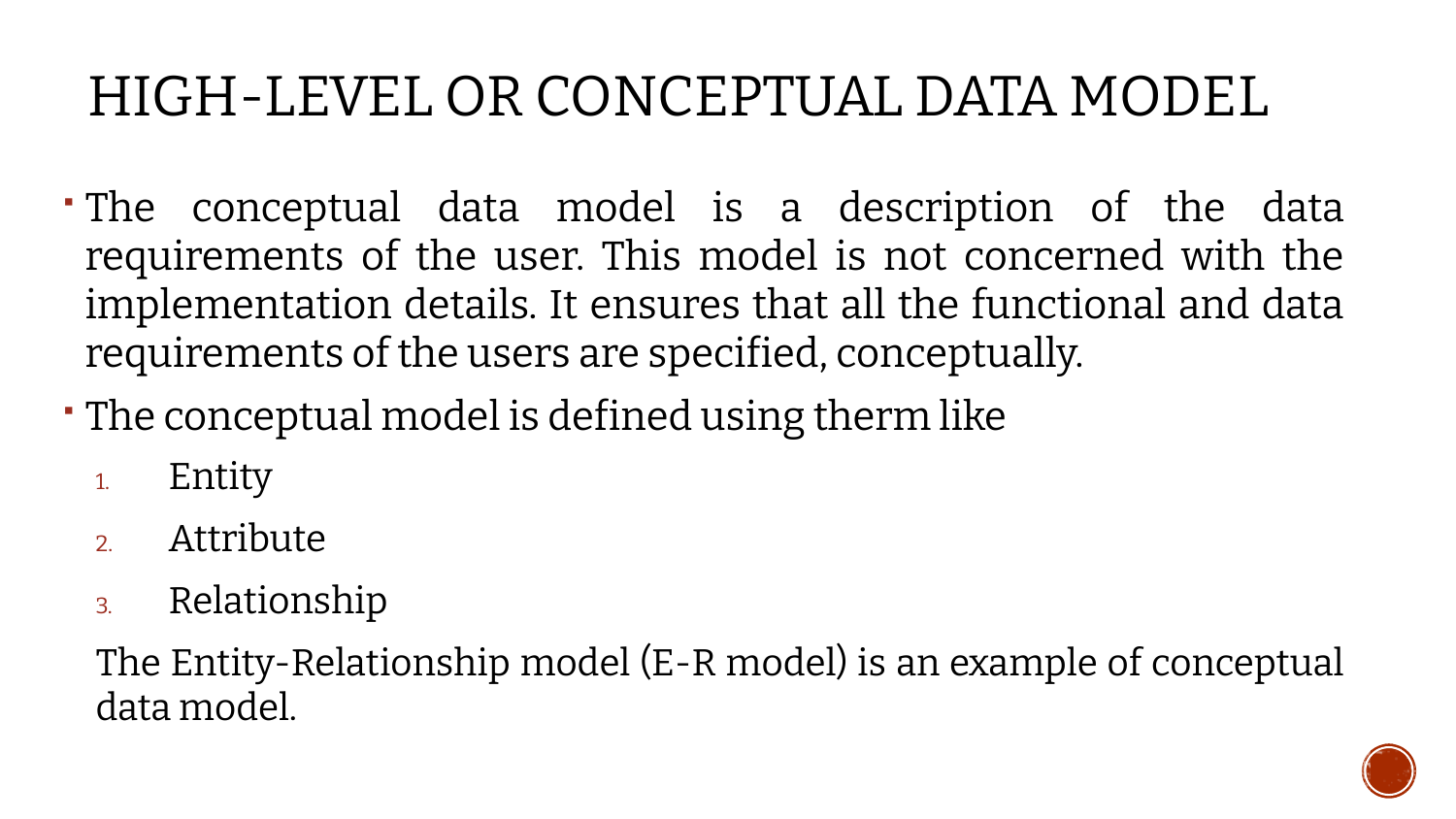

# High-level or conceptual data model
The conceptual data model is a description of the data requirements of the user. This model is not concerned with the implementation details. It ensures that all the functional and data requirements of the users are specified, conceptually.
The conceptual model is defined using therm like
Entity
Attribute
Relationship
The Entity-Relationship model (E-R model) is an example of conceptual data model.